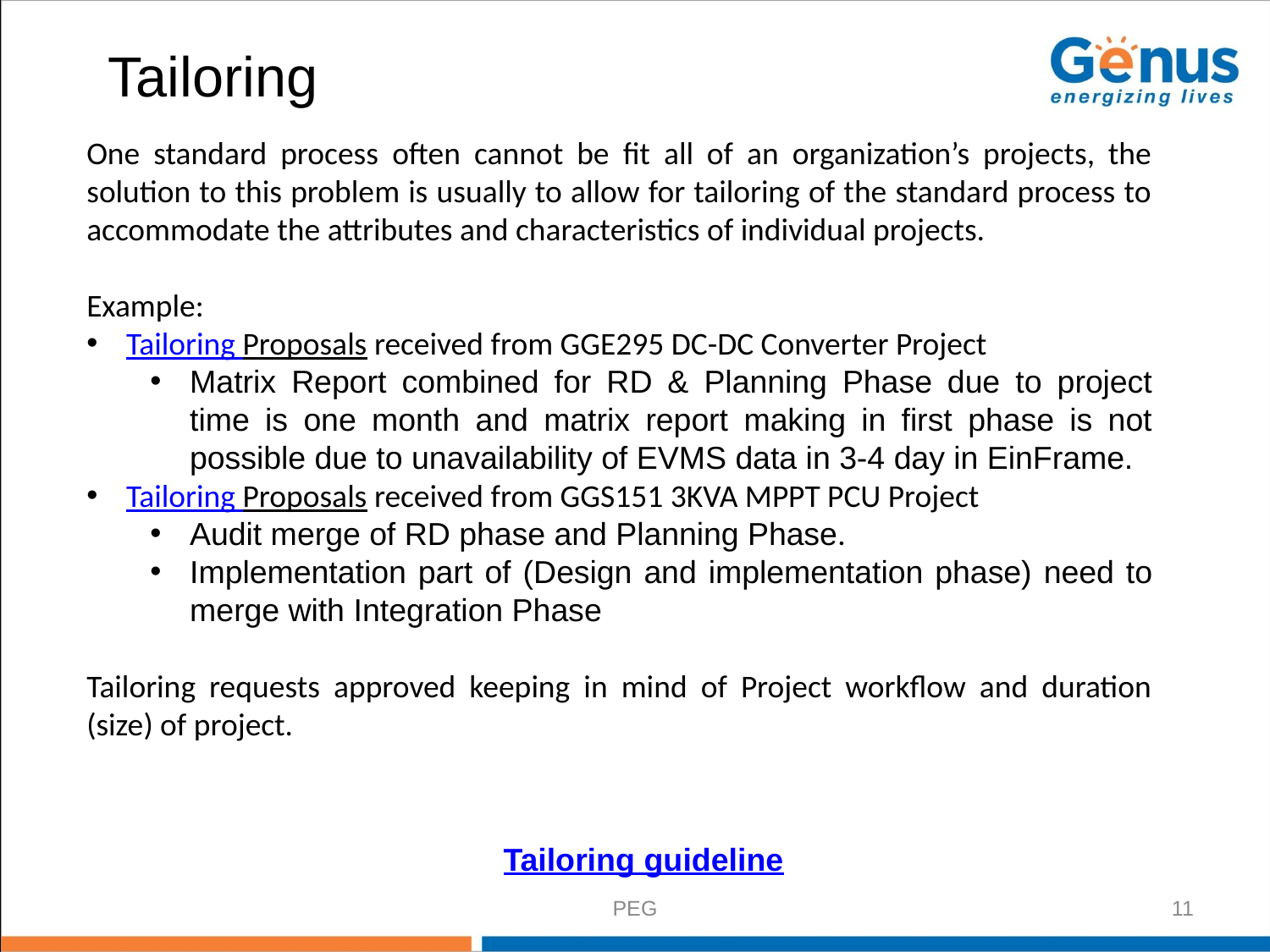

# Tailoring
One standard process often cannot be fit all of an organization’s projects, the solution to this problem is usually to allow for tailoring of the standard process to accommodate the attributes and characteristics of individual projects.

Example:
Tailoring Proposals received from GGE295 DC-DC Converter Project
Matrix Report combined for RD & Planning Phase due to project time is one month and matrix report making in first phase is not possible due to unavailability of EVMS data in 3-4 day in EinFrame.
Tailoring Proposals received from GGS151 3KVA MPPT PCU Project
Audit merge of RD phase and Planning Phase.
Implementation part of (Design and implementation phase) need to merge with Integration Phase

Tailoring requests approved keeping in mind of Project workflow and duration (size) of project.
Tailoring guideline
PEG
11